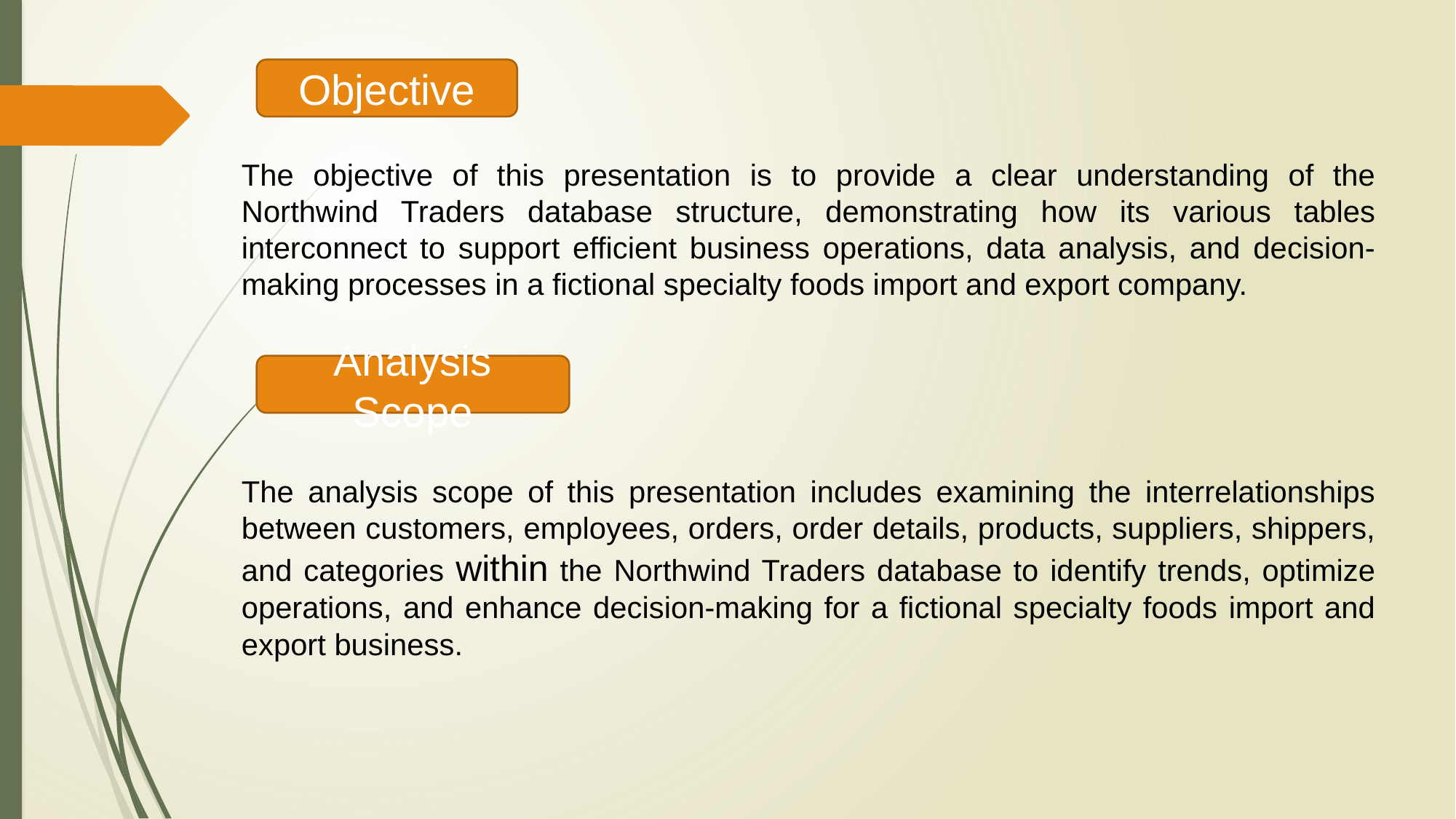

Objective
The objective of this presentation is to provide a clear understanding of the Northwind Traders database structure, demonstrating how its various tables interconnect to support efficient business operations, data analysis, and decision-making processes in a fictional specialty foods import and export company.
Analysis Scope
The analysis scope of this presentation includes examining the interrelationships between customers, employees, orders, order details, products, suppliers, shippers, and categories within the Northwind Traders database to identify trends, optimize operations, and enhance decision-making for a fictional specialty foods import and export business.